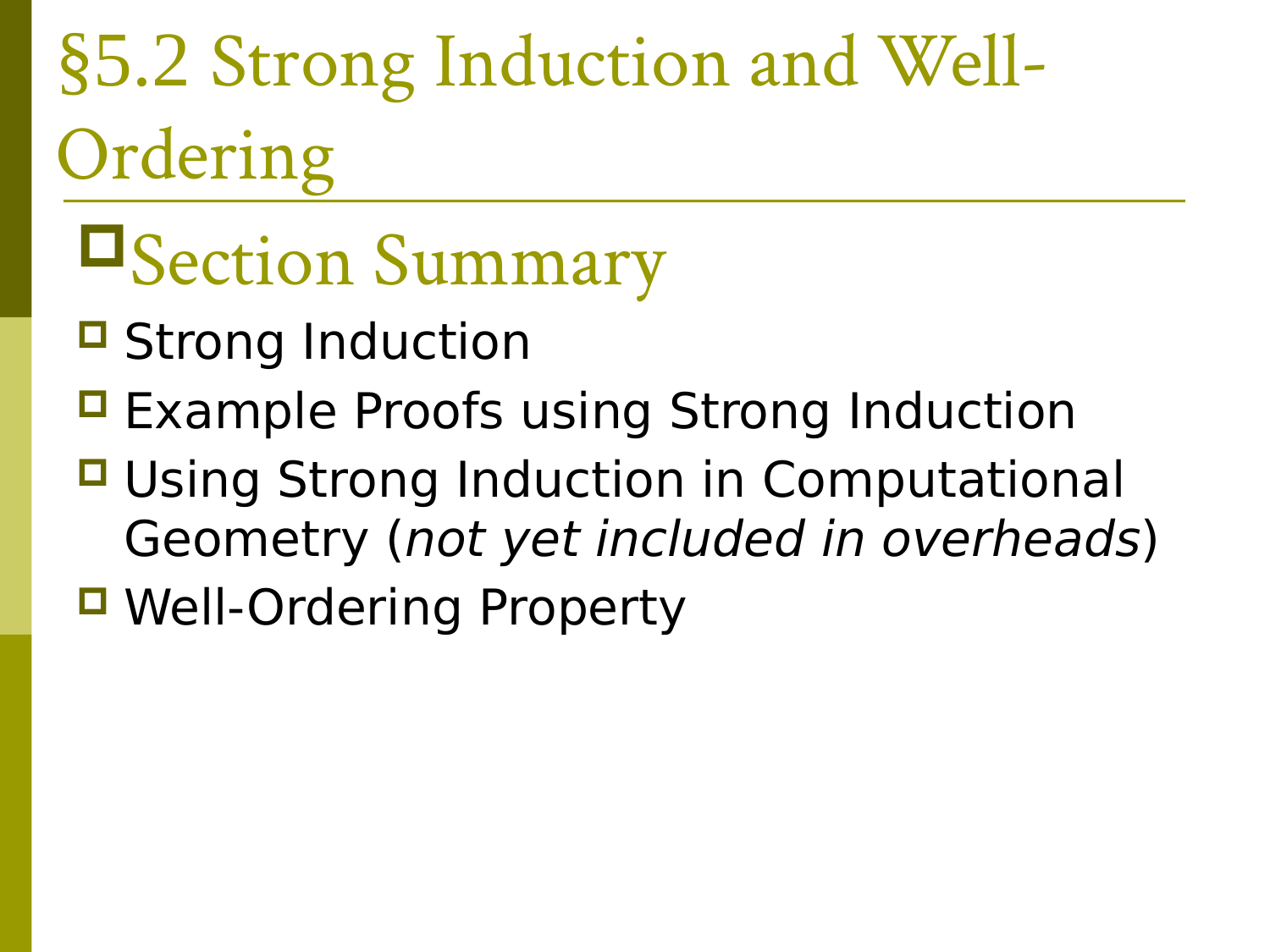

# §5.2 Strong Induction and Well-Ordering
Section Summary
Strong Induction
Example Proofs using Strong Induction
Using Strong Induction in Computational Geometry (not yet included in overheads)
Well-Ordering Property